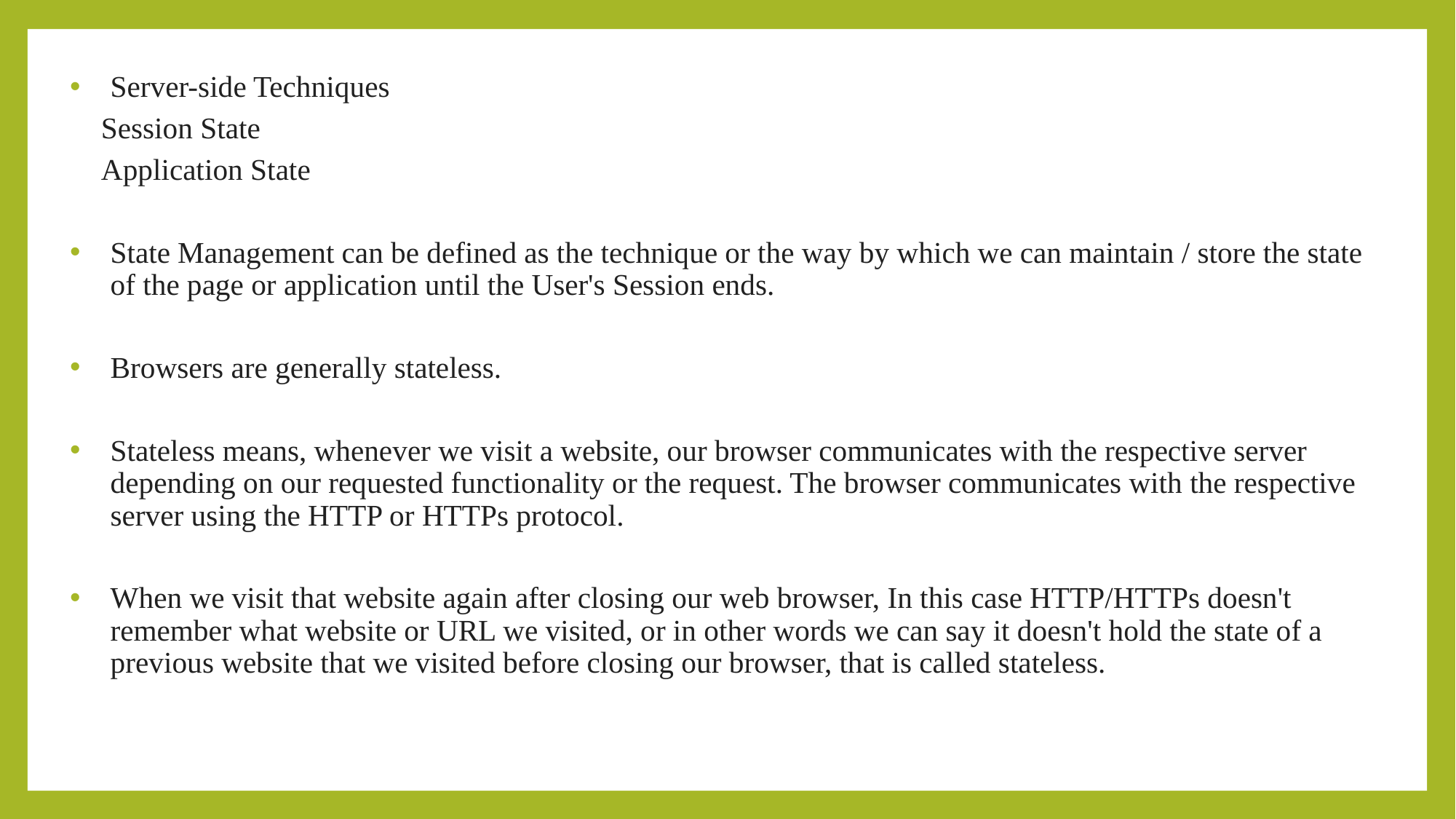

Server-side Techniques
		Session State
		Application State

State Management can be defined as the technique or the way by which we can maintain / store the state of the page or application until the User's Session ends.

Browsers are generally stateless.

Stateless means, whenever we visit a website, our browser communicates with the respective server depending on our requested functionality or the request. The browser communicates with the respective server using the HTTP or HTTPs protocol.

When we visit that website again after closing our web browser, In this case HTTP/HTTPs doesn't remember what website or URL we visited, or in other words we can say it doesn't hold the state of a previous website that we visited before closing our browser, that is called stateless.